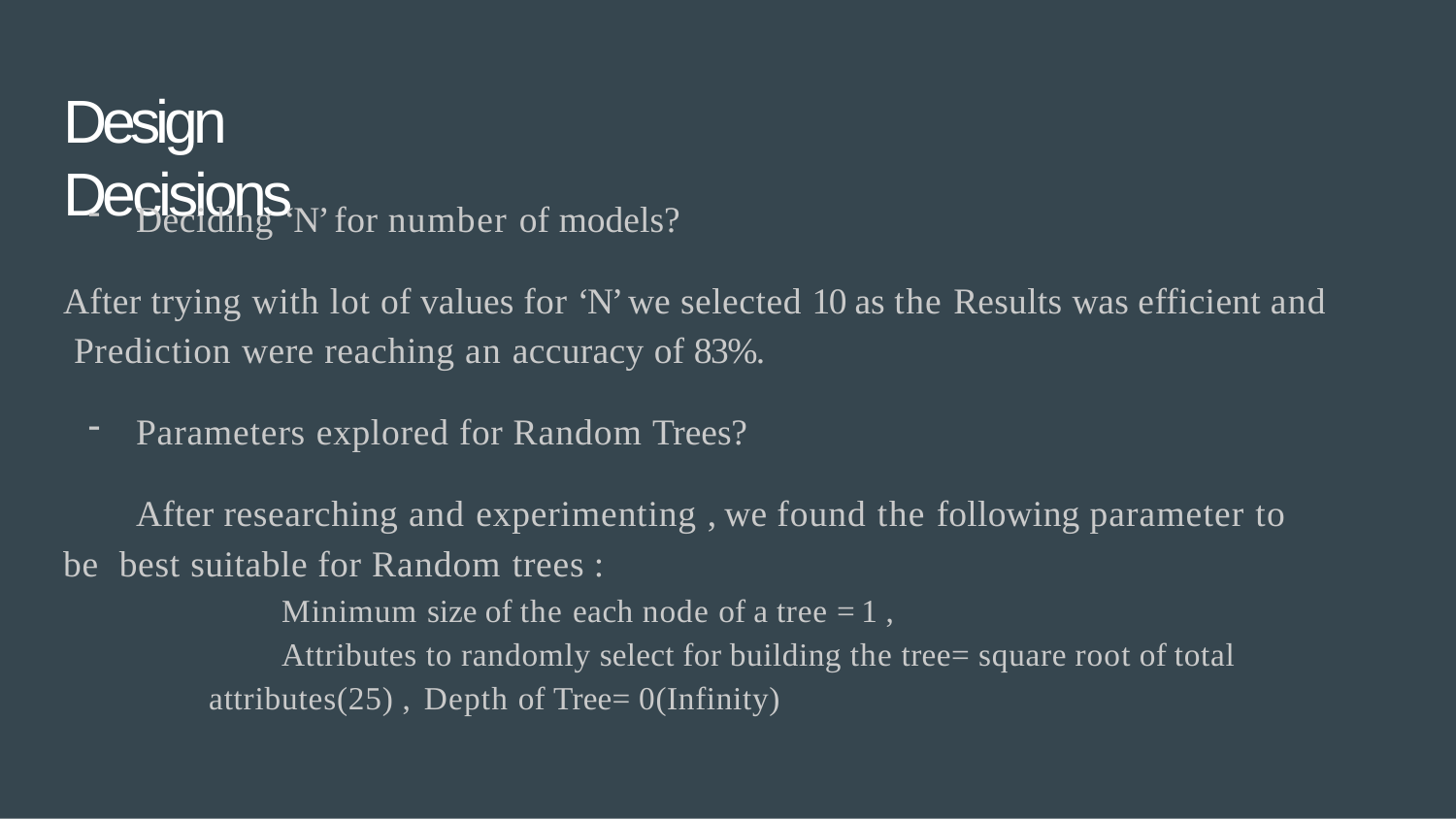

# Design Decisions
Deciding ‘N’ for number of models?
After trying with lot of values for ‘N’ we selected 10 as the Results was efficient and  Prediction were reaching an accuracy of 83%.
Parameters explored for Random Trees?
After researching and experimenting , we found the following parameter to be  best suitable for Random trees :
Minimum size of the each node of a tree = 1 ,
Attributes to randomly select for building the tree= square root of total attributes(25) ,  Depth of Tree= 0(Infinity)